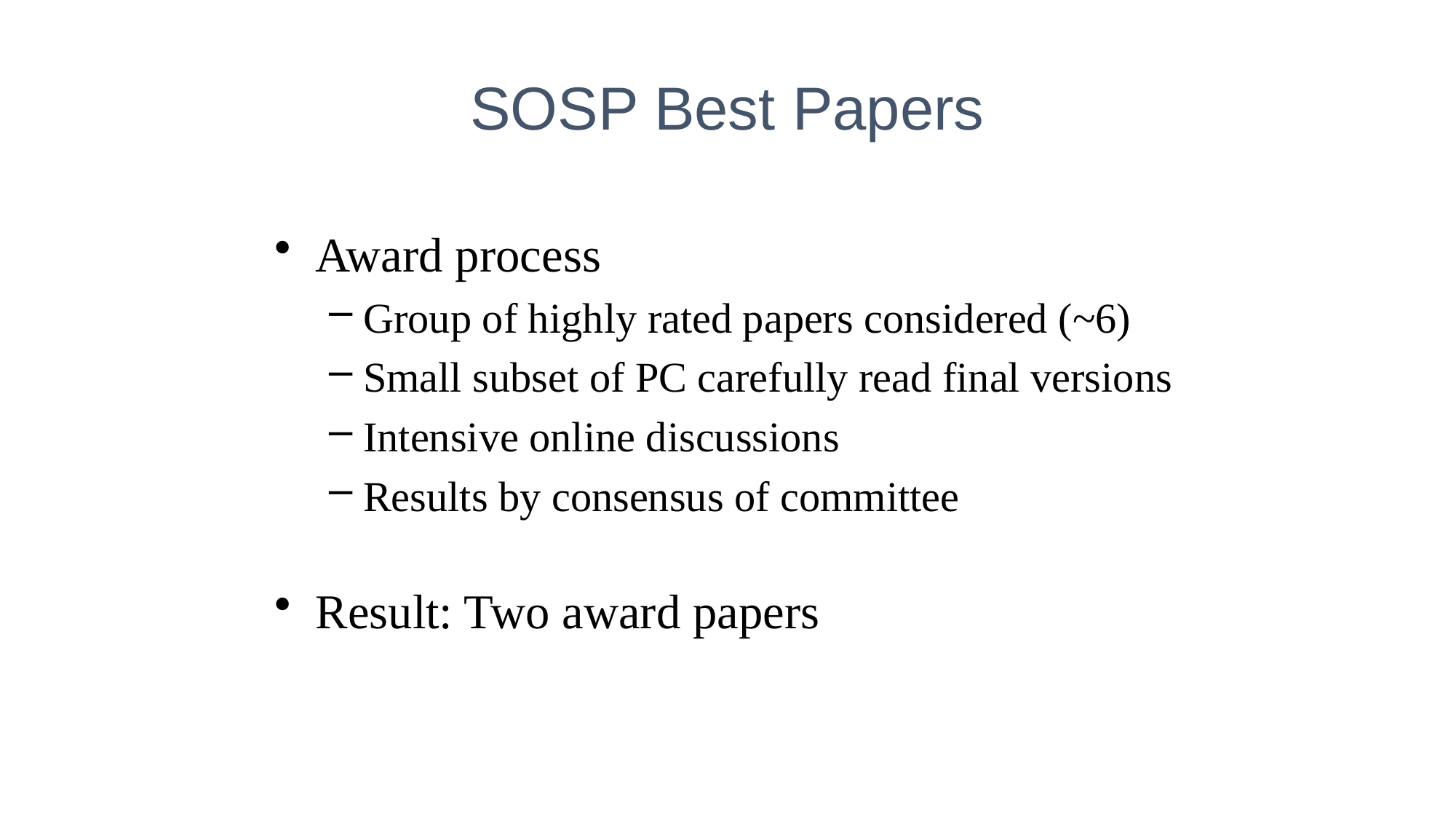

SOSP Best Papers
Award process
Group of highly rated papers considered (~6)
Small subset of PC carefully read final versions
Intensive online discussions
Results by consensus of committee

Result: Two award papers